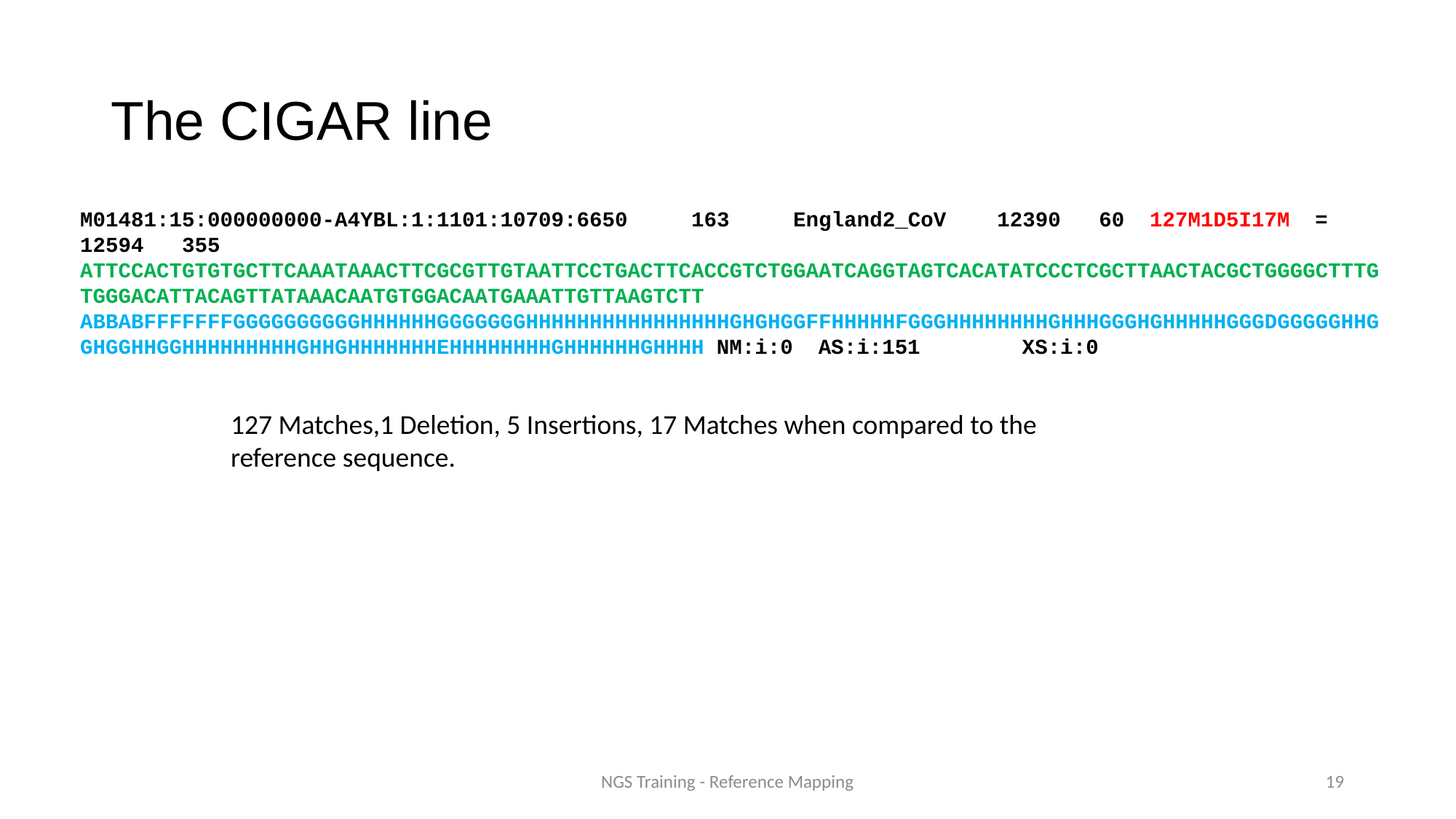

# The CIGAR line
M01481:15:000000000-A4YBL:1:1101:10709:6650     163     England2_CoV    12390   60  127M1D5I17M  = 12594   355     ATTCCACTGTGTGCTTCAAATAAACTTCGCGTTGTAATTCCTGACTTCACCGTCTGGAATCAGGTAGTCACATATCCCTCGCTTAACTACGCTGGGGCTTTGTGGGACATTACAGTTATAAACAATGTGGACAATGAAATTGTTAAGTCTT ABBABFFFFFFFGGGGGGGGGGHHHHHHGGGGGGGHHHHHHHHHHHHHHHHGHGHGGFFHHHHHFGGGHHHHHHHHGHHHGGGHGHHHHHGGGDGGGGGHHGGHGGHHGGHHHHHHHHHGHHGHHHHHHHEHHHHHHHHGHHHHHHGHHHH NM:i:0  AS:i:151        XS:i:0
127 Matches,1 Deletion, 5 Insertions, 17 Matches when compared to the reference sequence.
  19
NGS Training - Reference Mapping